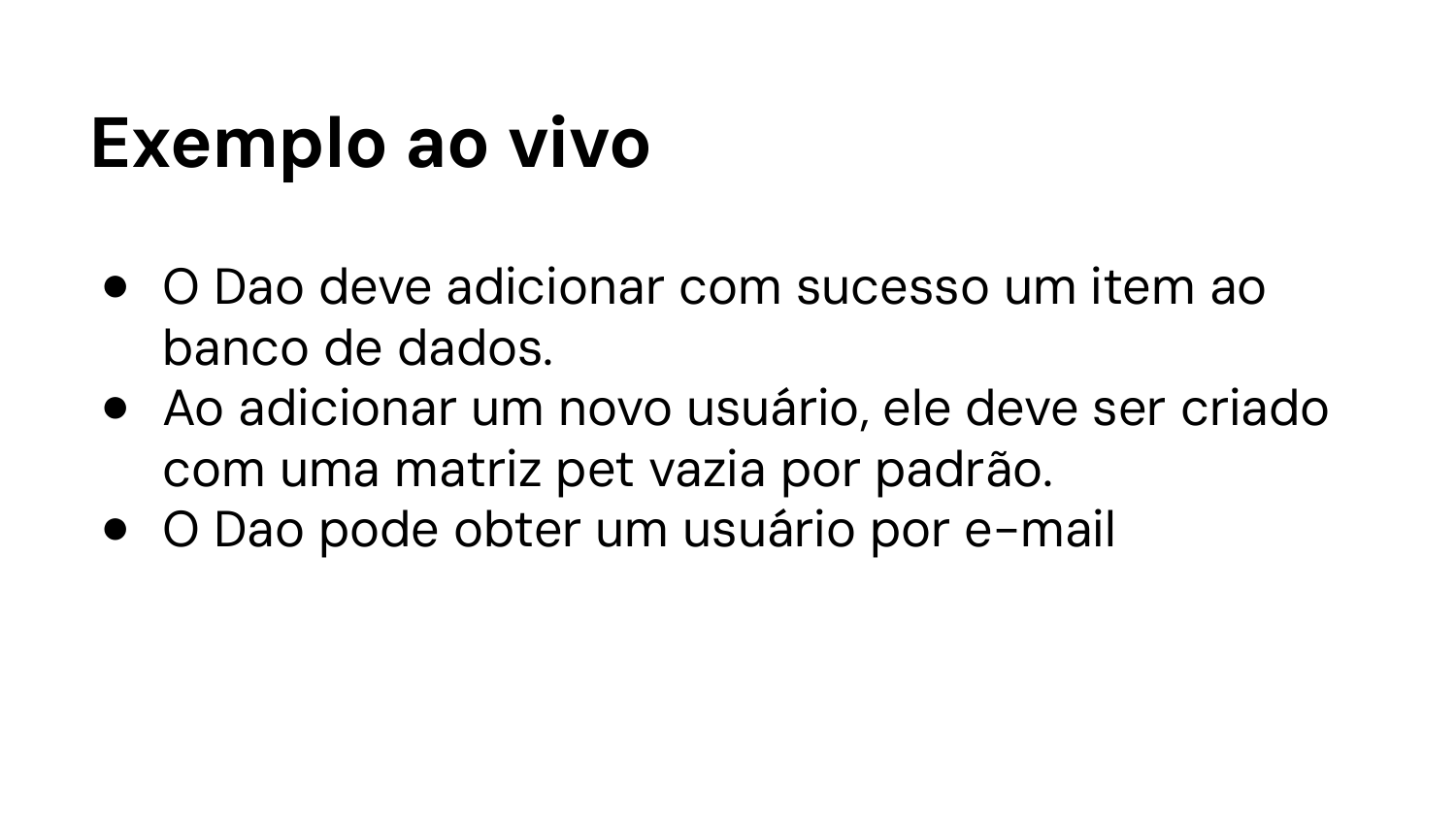

Exemplo ao vivo
O Dao deve adicionar com sucesso um item ao banco de dados.
Ao adicionar um novo usuário, ele deve ser criado com uma matriz pet vazia por padrão.
O Dao pode obter um usuário por e-mail